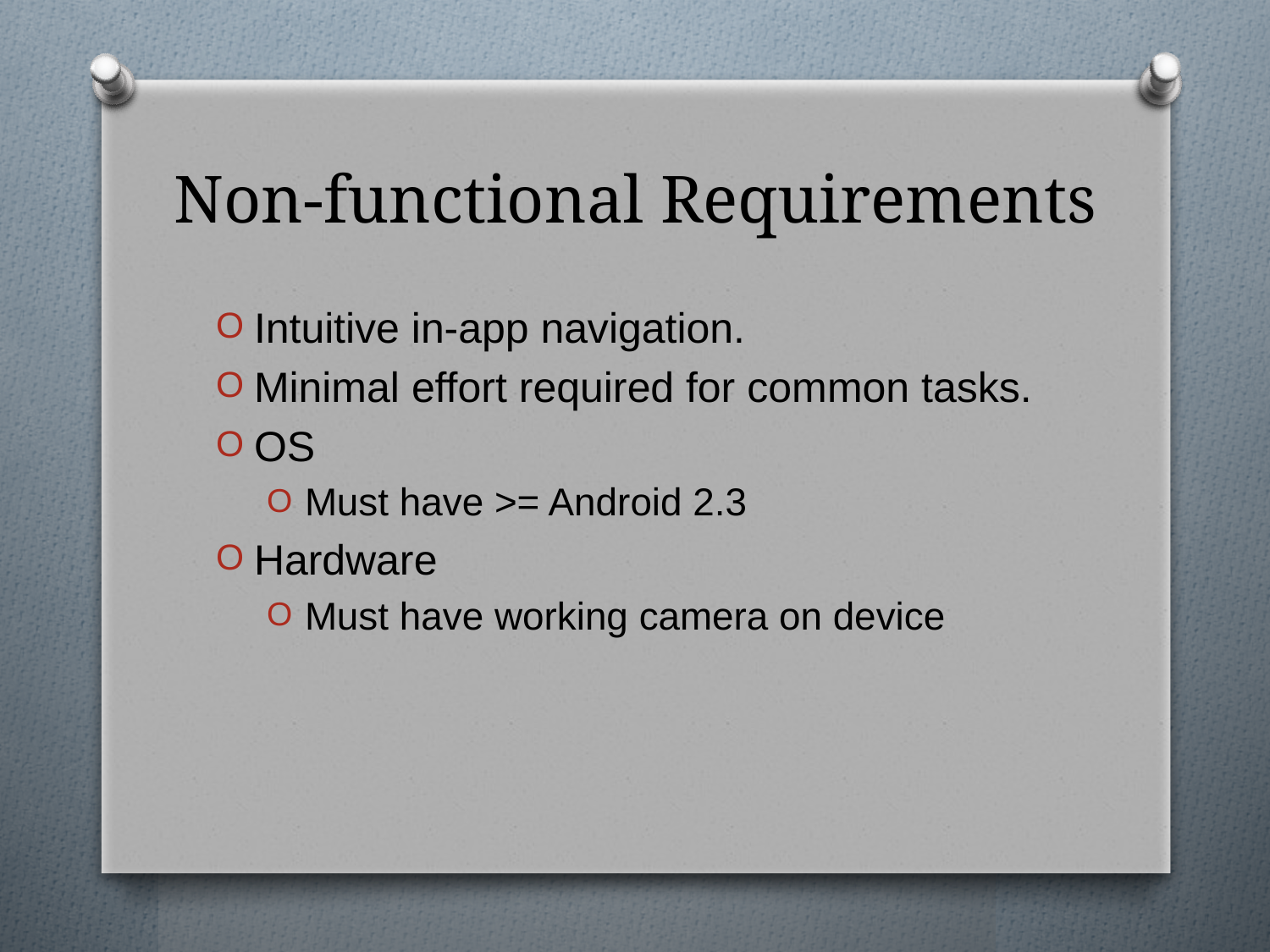

# Non-functional Requirements
Intuitive in-app navigation.
Minimal effort required for common tasks.
OS
Must have >= Android 2.3
Hardware
Must have working camera on device